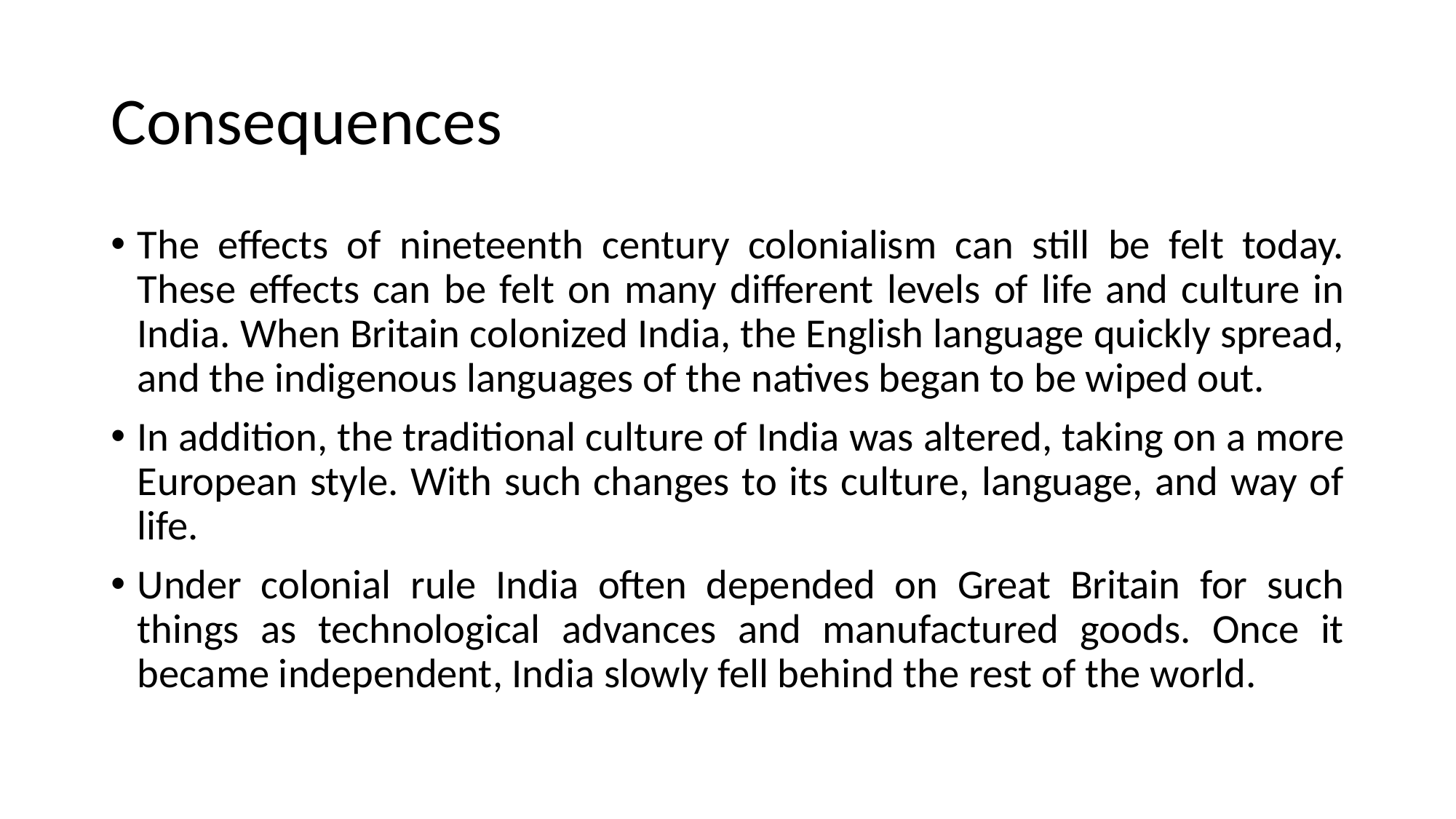

# Consequences
The effects of nineteenth century colonialism can still be felt today. These effects can be felt on many different levels of life and culture in India. When Britain colonized India, the English language quickly spread, and the indigenous languages of the natives began to be wiped out.
In addition, the traditional culture of India was altered, taking on a more European style. With such changes to its culture, language, and way of life.
Under colonial rule India often depended on Great Britain for such things as technological advances and manufactured goods. Once it became independent, India slowly fell behind the rest of the world.